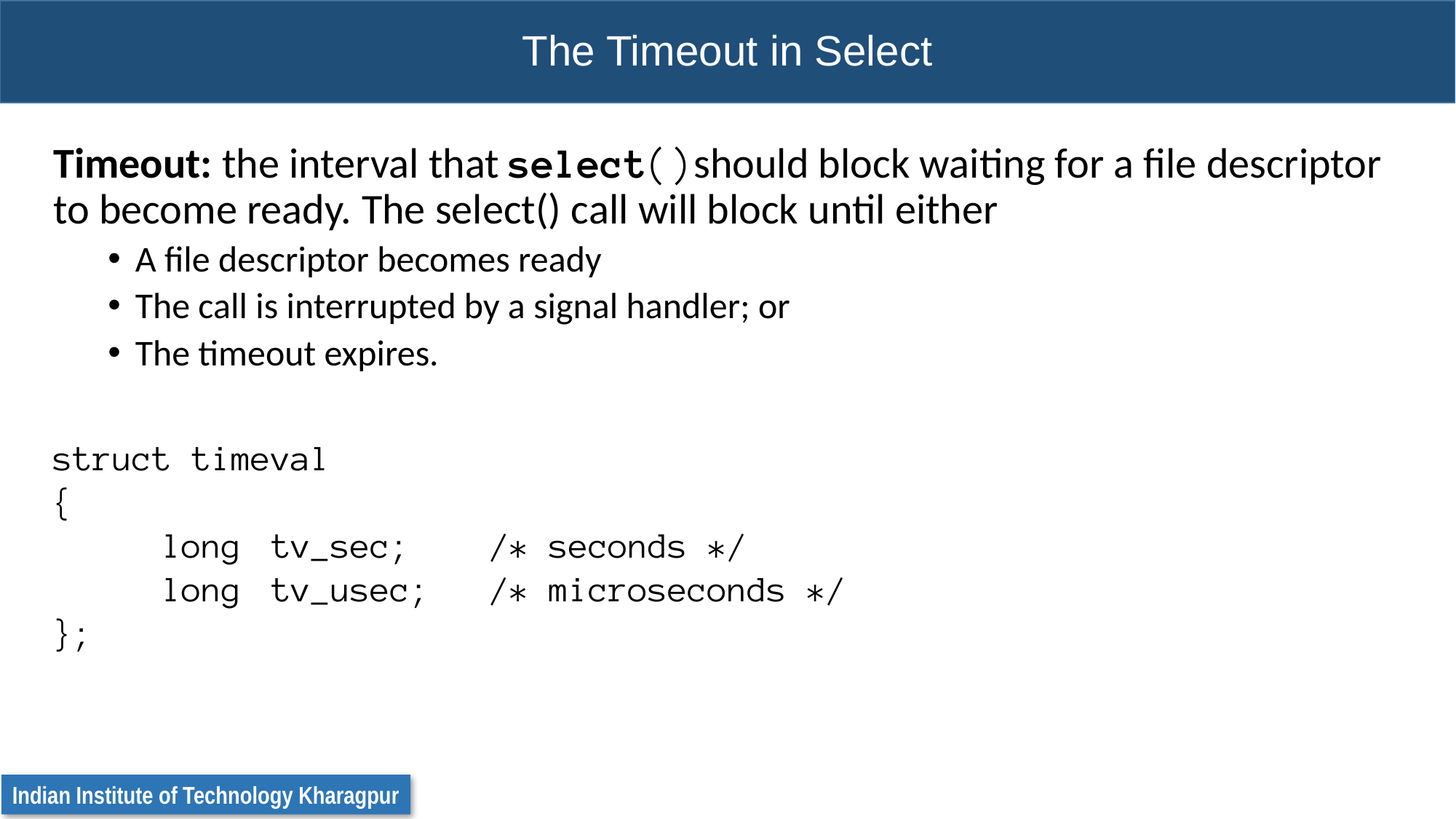

# The Timeout in Select
Timeout: the interval that select()should block waiting for a file descriptor to become ready. The select() call will block until either
A file descriptor becomes ready
The call is interrupted by a signal handler; or
The timeout expires.

struct timeval
{
	long	tv_sec;	/* seconds */
	long	tv_usec;	/* microseconds */
};